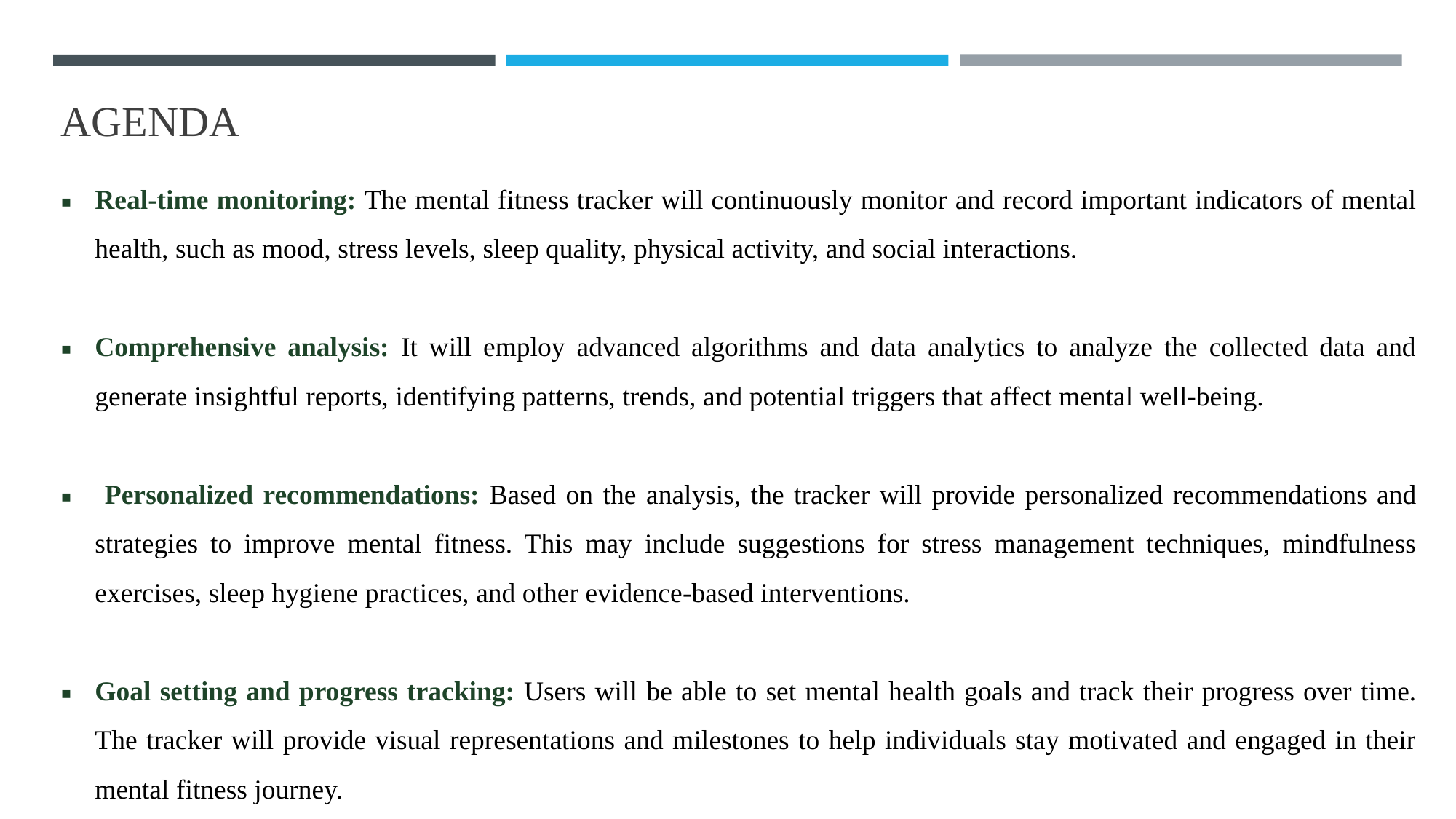

# AGENDA
Real-time monitoring: The mental fitness tracker will continuously monitor and record important indicators of mental health, such as mood, stress levels, sleep quality, physical activity, and social interactions.

Comprehensive analysis: It will employ advanced algorithms and data analytics to analyze the collected data and generate insightful reports, identifying patterns, trends, and potential triggers that affect mental well-being.

 Personalized recommendations: Based on the analysis, the tracker will provide personalized recommendations and strategies to improve mental fitness. This may include suggestions for stress management techniques, mindfulness exercises, sleep hygiene practices, and other evidence-based interventions.

Goal setting and progress tracking: Users will be able to set mental health goals and track their progress over time. The tracker will provide visual representations and milestones to help individuals stay motivated and engaged in their mental fitness journey.